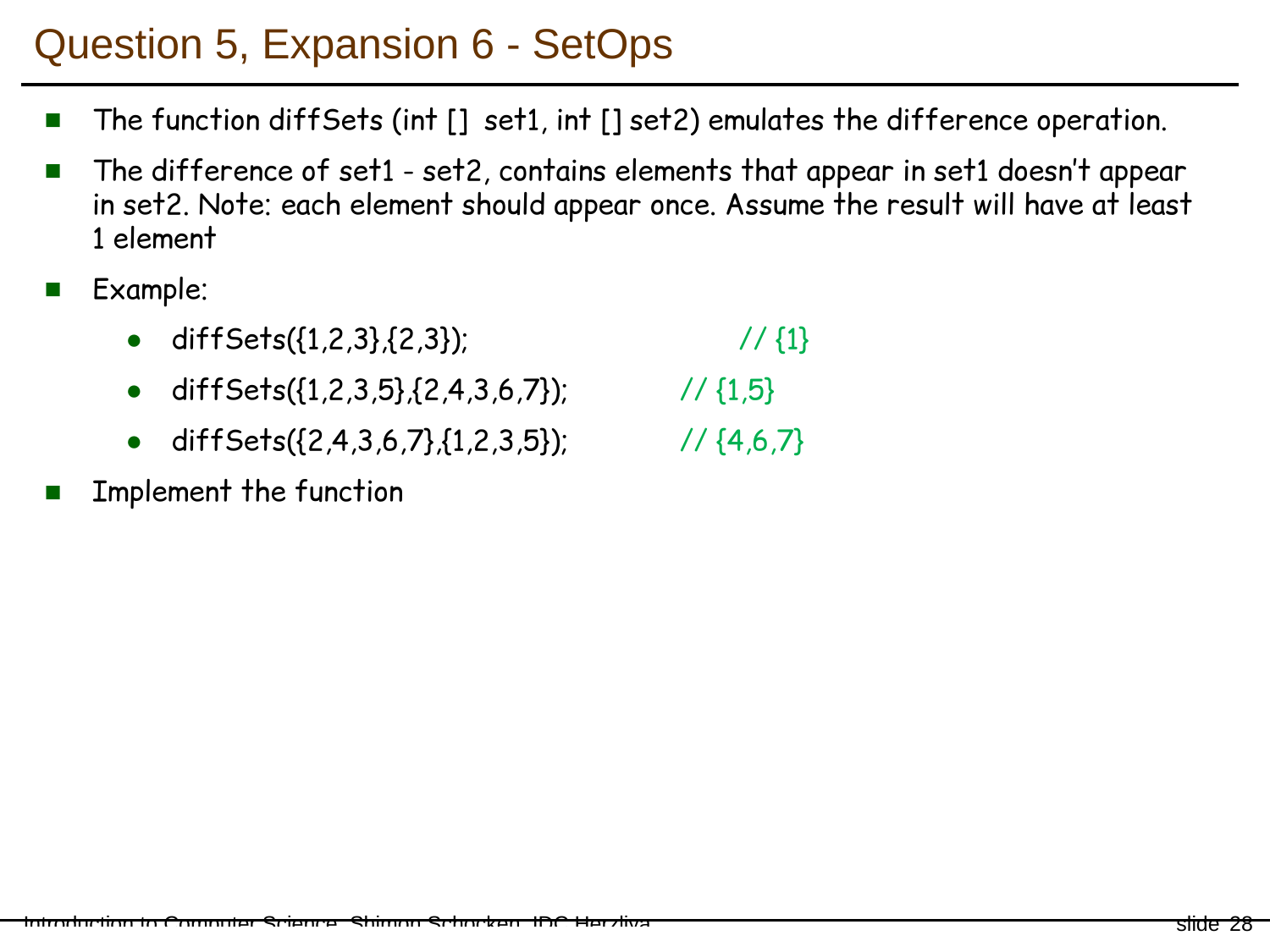

Question 5, Expansion 6 - SetOps

The function diffSets (int []  set1, int [] set2) emulates the difference operation.
The difference of set1 - set2, contains elements that appear in set1 doesn’t appear in set2. Note: each element should appear once. Assume the result will have at least 1 element
Example:
diffSets({1,2,3},{2,3}); 		       // {1}
diffSets({1,2,3,5},{2,4,3,6,7}); 	// {1,5}
diffSets({2,4,3,6,7},{1,2,3,5}); 	// {4,6,7}
Implement the function